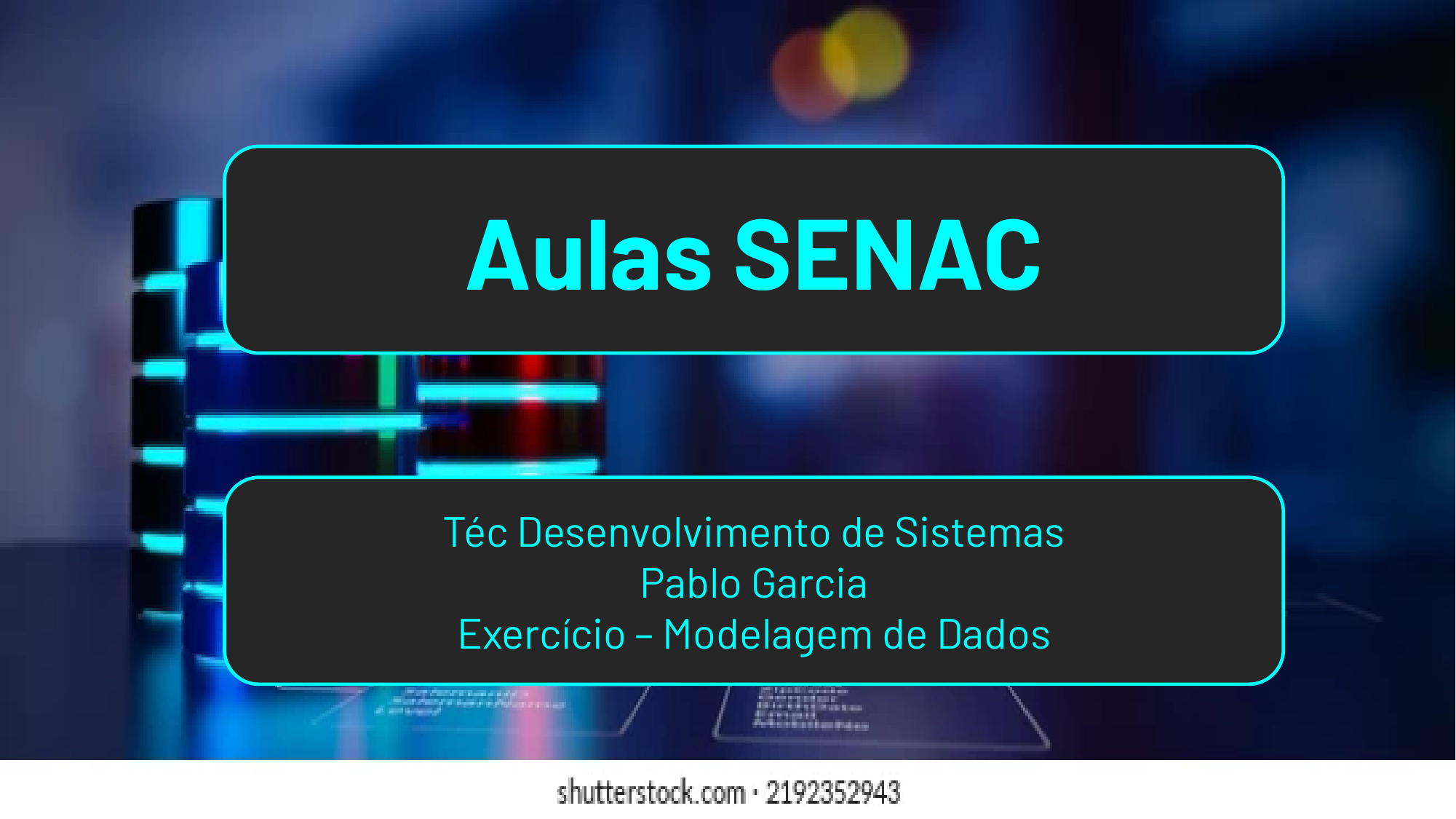

Aulas SENAC
Téc Desenvolvimento de Sistemas
Pablo Garcia
Exercício – Modelagem de Dados